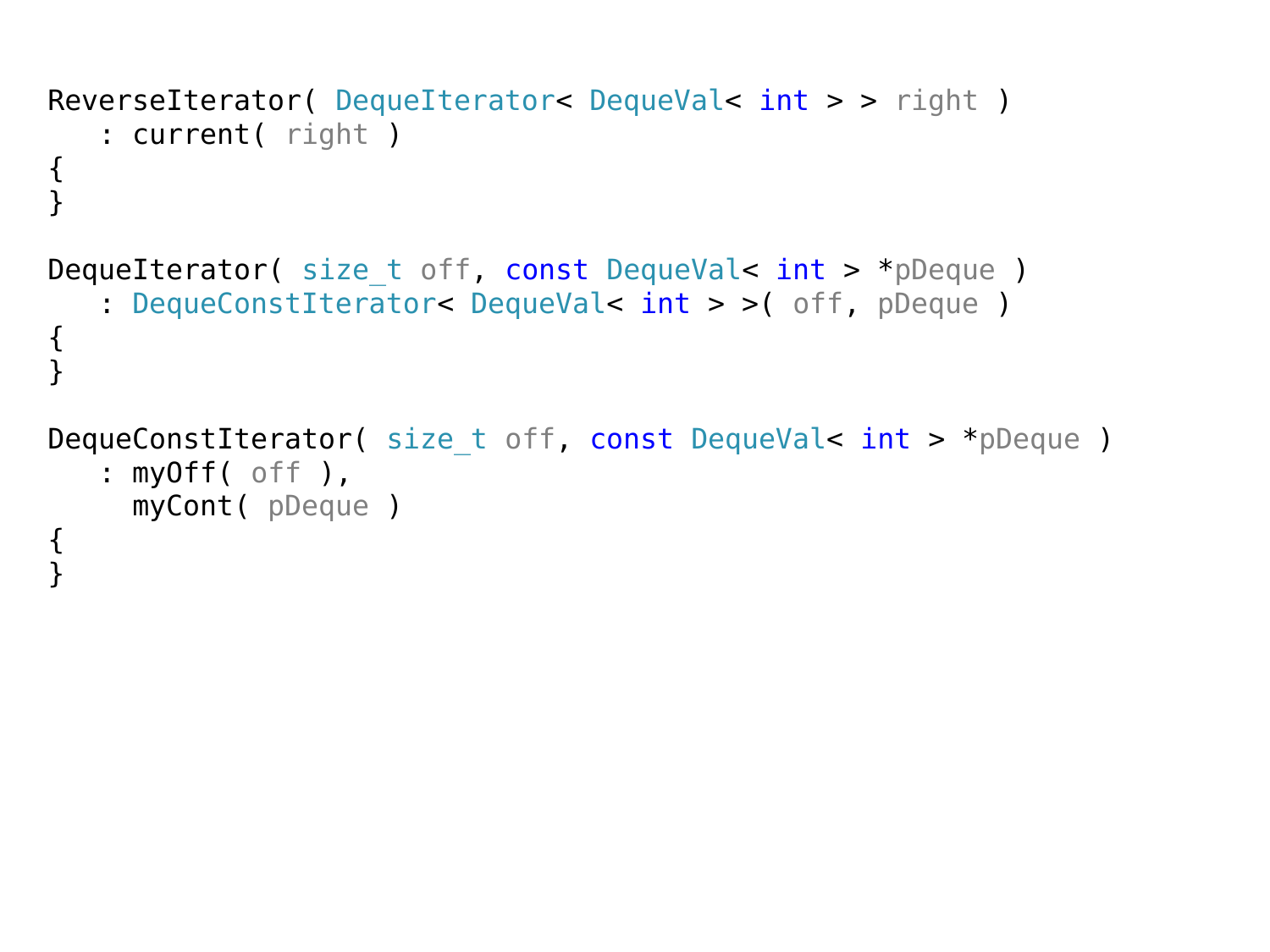

ReverseIterator( DequeIterator< DequeVal< int > > right )
   : current( right )
{
}

DequeIterator( size_t off, const DequeVal< int > *pDeque )
   : DequeConstIterator< DequeVal< int > >( off, pDeque )
{
}

DequeConstIterator( size_t off, const DequeVal< int > *pDeque )
   : myOff( off ),
     myCont( pDeque )
{
}